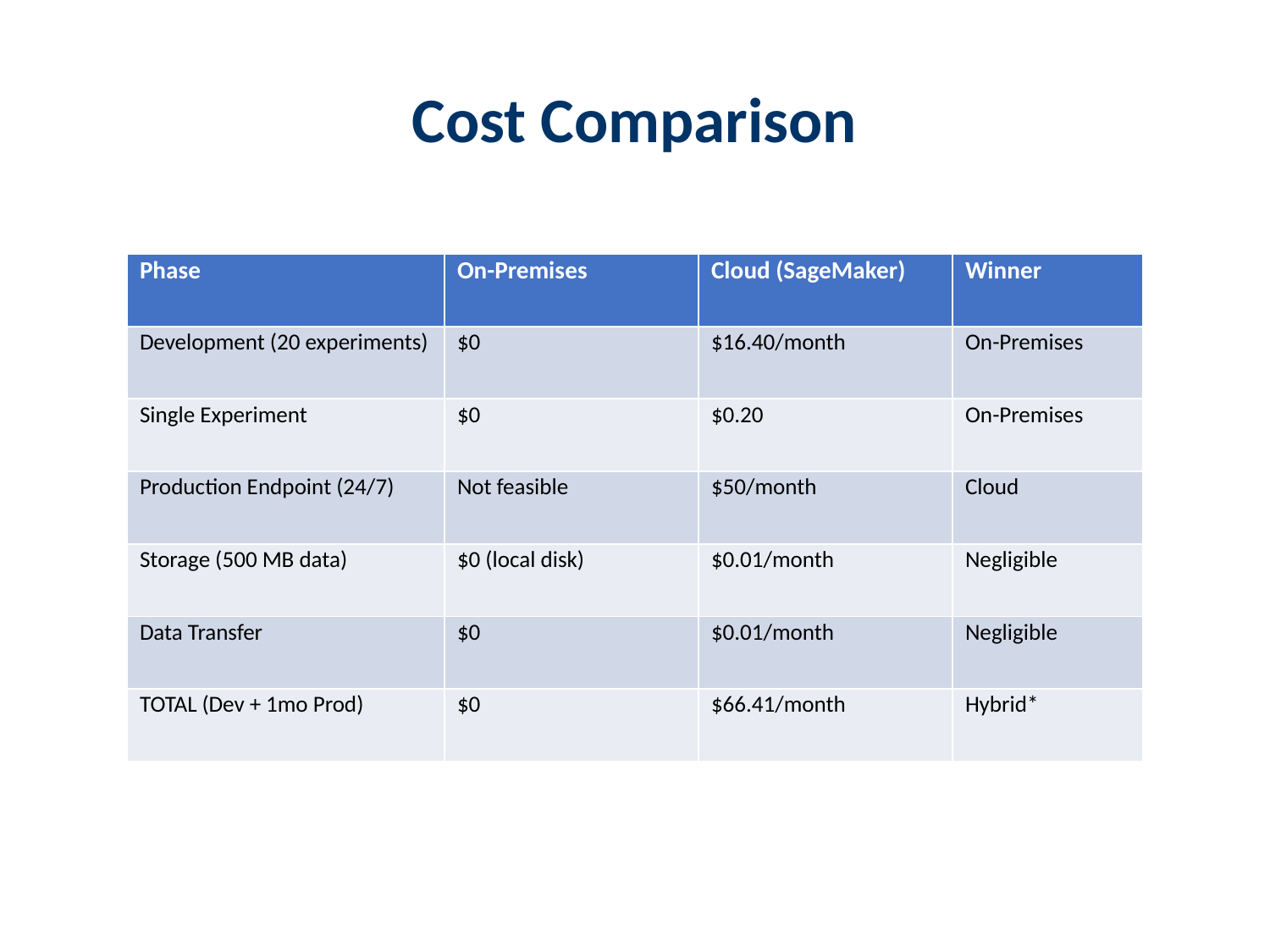

# Cost Comparison
| Phase | On-Premises | Cloud (SageMaker) | Winner |
| --- | --- | --- | --- |
| Development (20 experiments) | $0 | $16.40/month | On-Premises |
| Single Experiment | $0 | $0.20 | On-Premises |
| Production Endpoint (24/7) | Not feasible | $50/month | Cloud |
| Storage (500 MB data) | $0 (local disk) | $0.01/month | Negligible |
| Data Transfer | $0 | $0.01/month | Negligible |
| TOTAL (Dev + 1mo Prod) | $0 | $66.41/month | Hybrid\* |